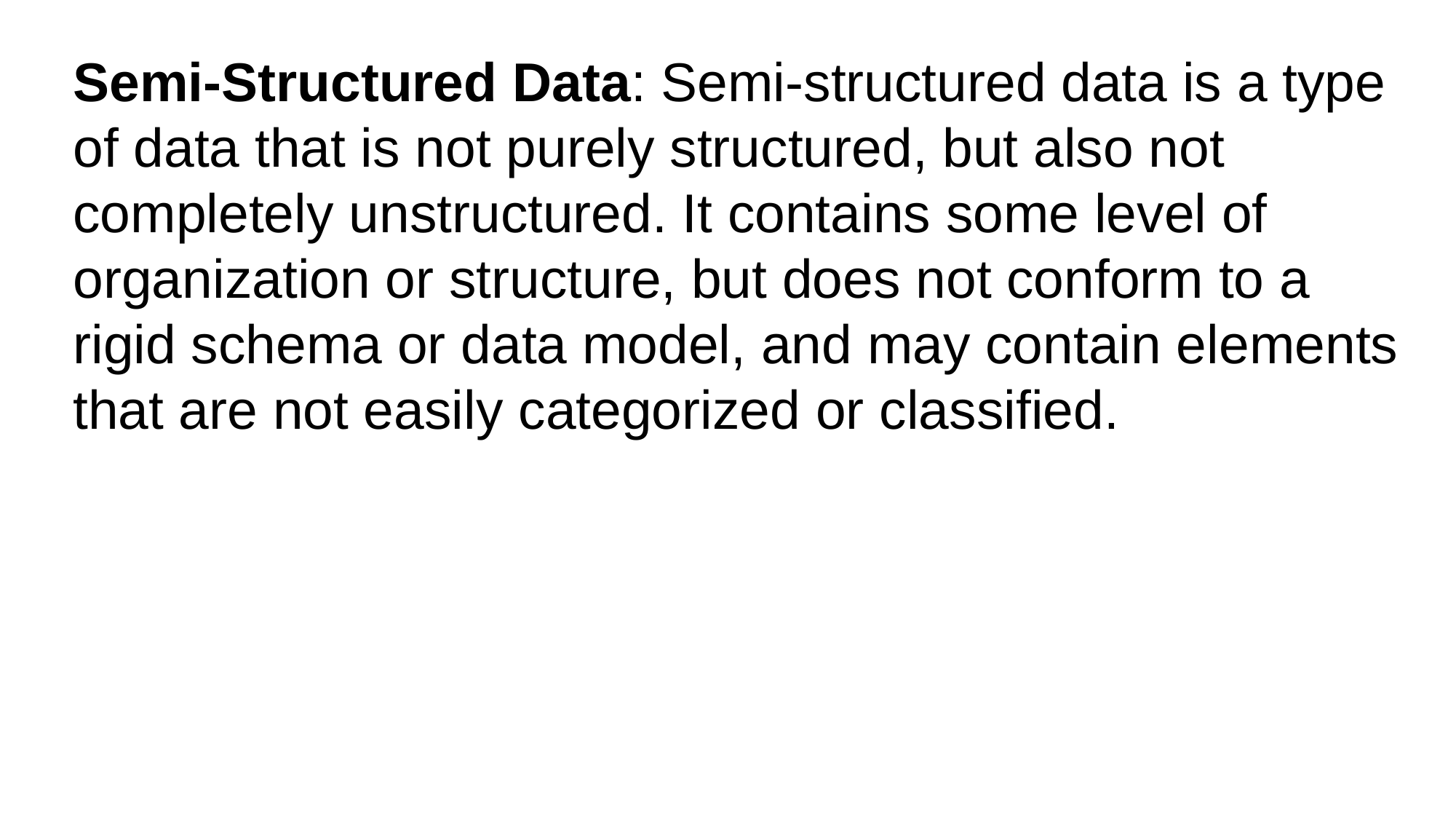

Semi-Structured Data: Semi-structured data is a type of data that is not purely structured, but also not completely unstructured. It contains some level of organization or structure, but does not conform to a rigid schema or data model, and may contain elements that are not easily categorized or classified.